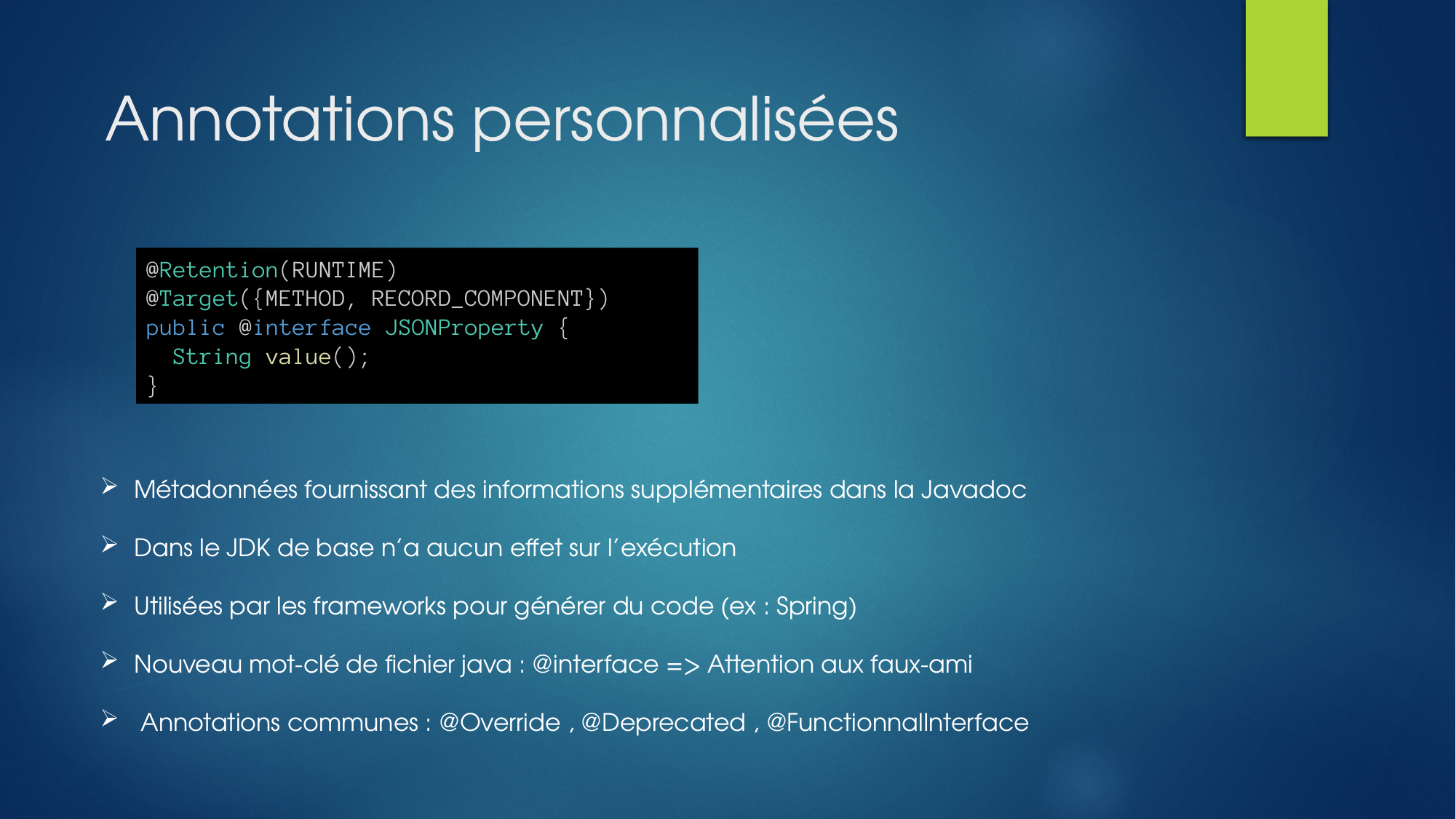

# Annotations personnalisées
@Retention(RUNTIME)
@Target({METHOD, RECORD_COMPONENT})
public @interface JSONProperty {
  String value();
}
Métadonnées fournissant des informations supplémentaires dans la Javadoc

Dans le JDK de base n’a aucun effet sur l’exécution

Utilisées par les frameworks pour générer du code (ex : Spring)

Nouveau mot-clé de fichier java : @interface => Attention aux faux-ami

 Annotations communes : @Override , @Deprecated , @FunctionnalInterface